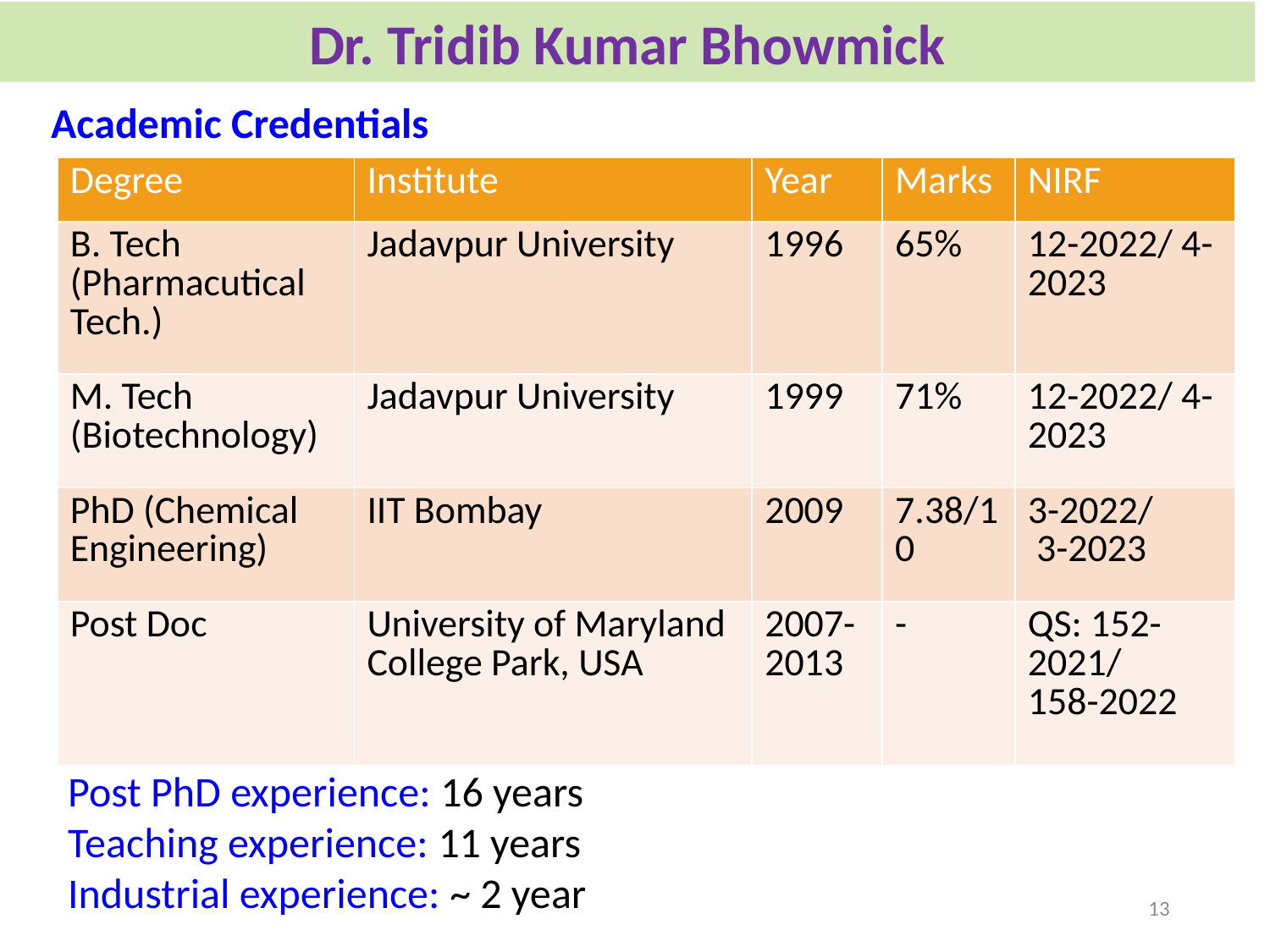

Dr. Tridib Kumar Bhowmick
Academic Credentials
| Degree | Institute | Year | Marks | NIRF |
| --- | --- | --- | --- | --- |
| B. Tech (Pharmacutical Tech.) | Jadavpur University | 1996 | 65% | 12-2022/ 4-2023 |
| M. Tech (Biotechnology) | Jadavpur University | 1999 | 71% | 12-2022/ 4-2023 |
| PhD (Chemical Engineering) | IIT Bombay | 2009 | 7.38/10 | 3-2022/ 3-2023 |
| Post Doc | University of Maryland College Park, USA | 2007-2013 | - | QS: 152-2021/ 158-2022 |
Post PhD experience: 16 years
Teaching experience: 11 years
Industrial experience: ~ 2 year
13